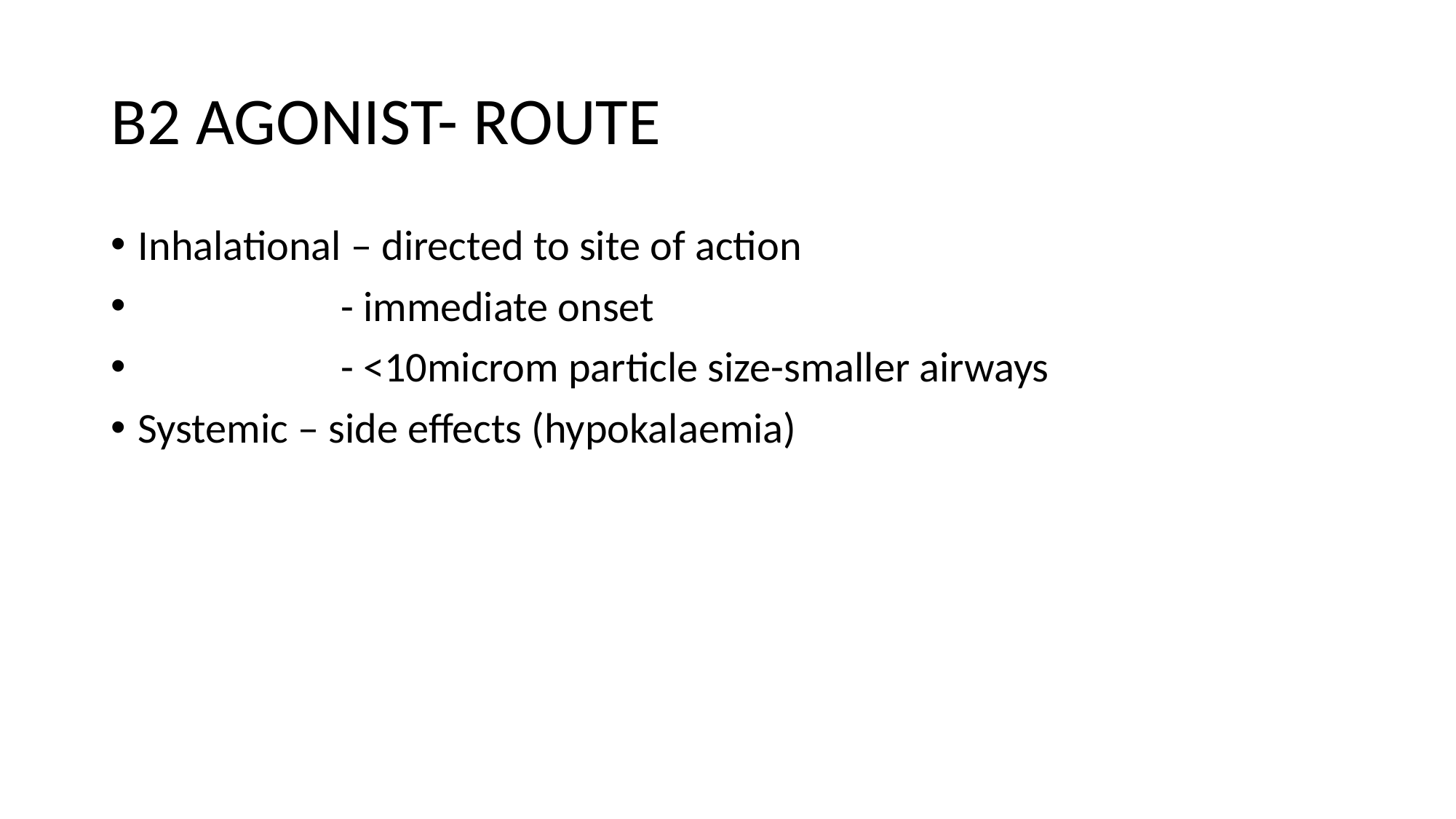

# B2 AGONIST- ROUTE
Inhalational – directed to site of action
                     - immediate onset
                     - <10microm particle size-smaller airways
Systemic – side effects (hypokalaemia)